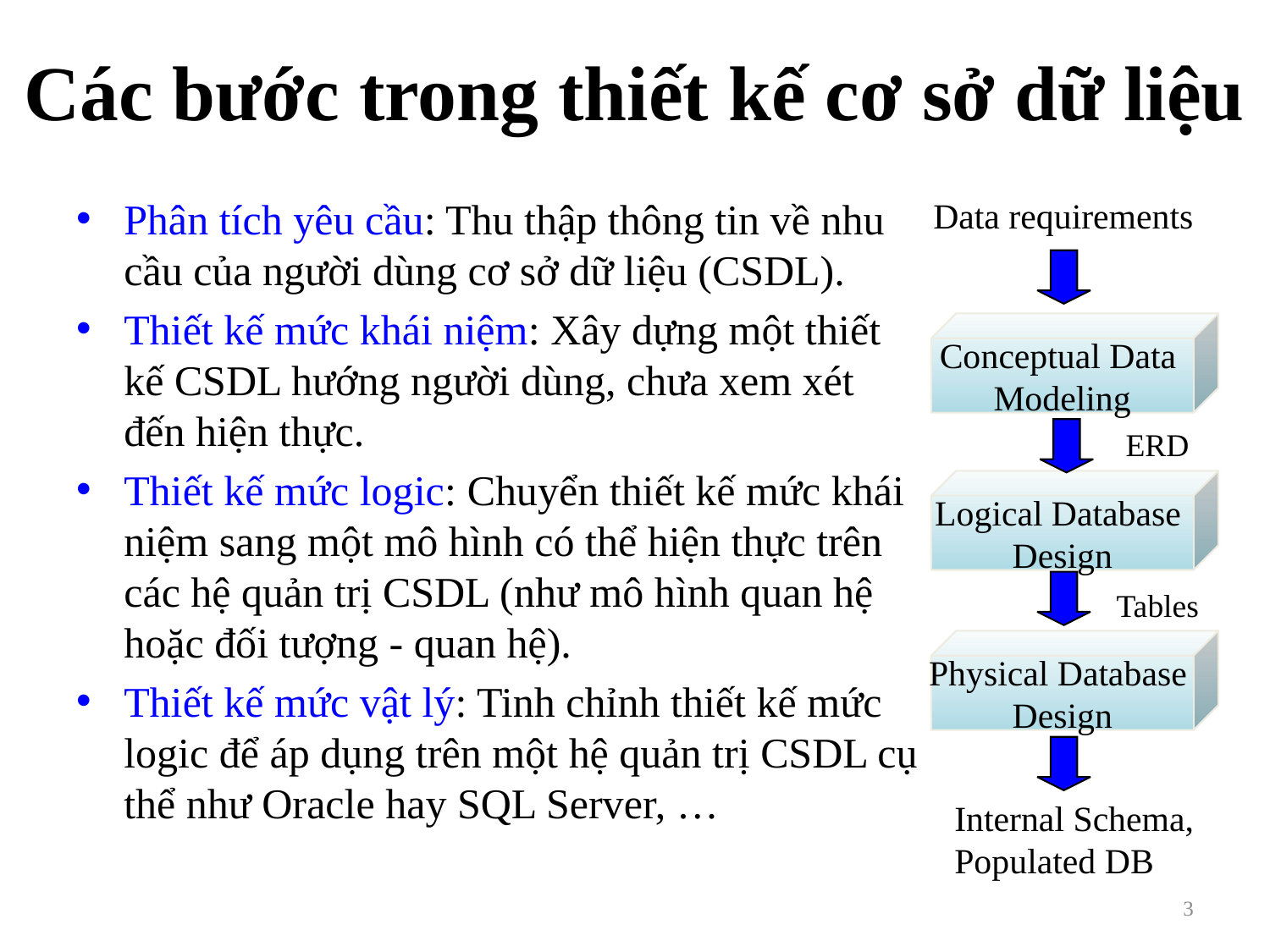

# Các bước trong thiết kế cơ sở dữ liệu
Phân tích yêu cầu: Thu thập thông tin về nhu cầu của người dùng cơ sở dữ liệu (CSDL).
Thiết kế mức khái niệm: Xây dựng một thiết kế CSDL hướng người dùng, chưa xem xét đến hiện thực.
Thiết kế mức logic: Chuyển thiết kế mức khái niệm sang một mô hình có thể hiện thực trên các hệ quản trị CSDL (như mô hình quan hệ hoặc đối tượng - quan hệ).
Thiết kế mức vật lý: Tinh chỉnh thiết kế mức logic để áp dụng trên một hệ quản trị CSDL cụ thể như Oracle hay SQL Server, …
Data requirements

Conceptual Data
Modeling
ERD

Logical Database
Design

Tables
Physical Database
Design

Internal Schema, Populated DB
3